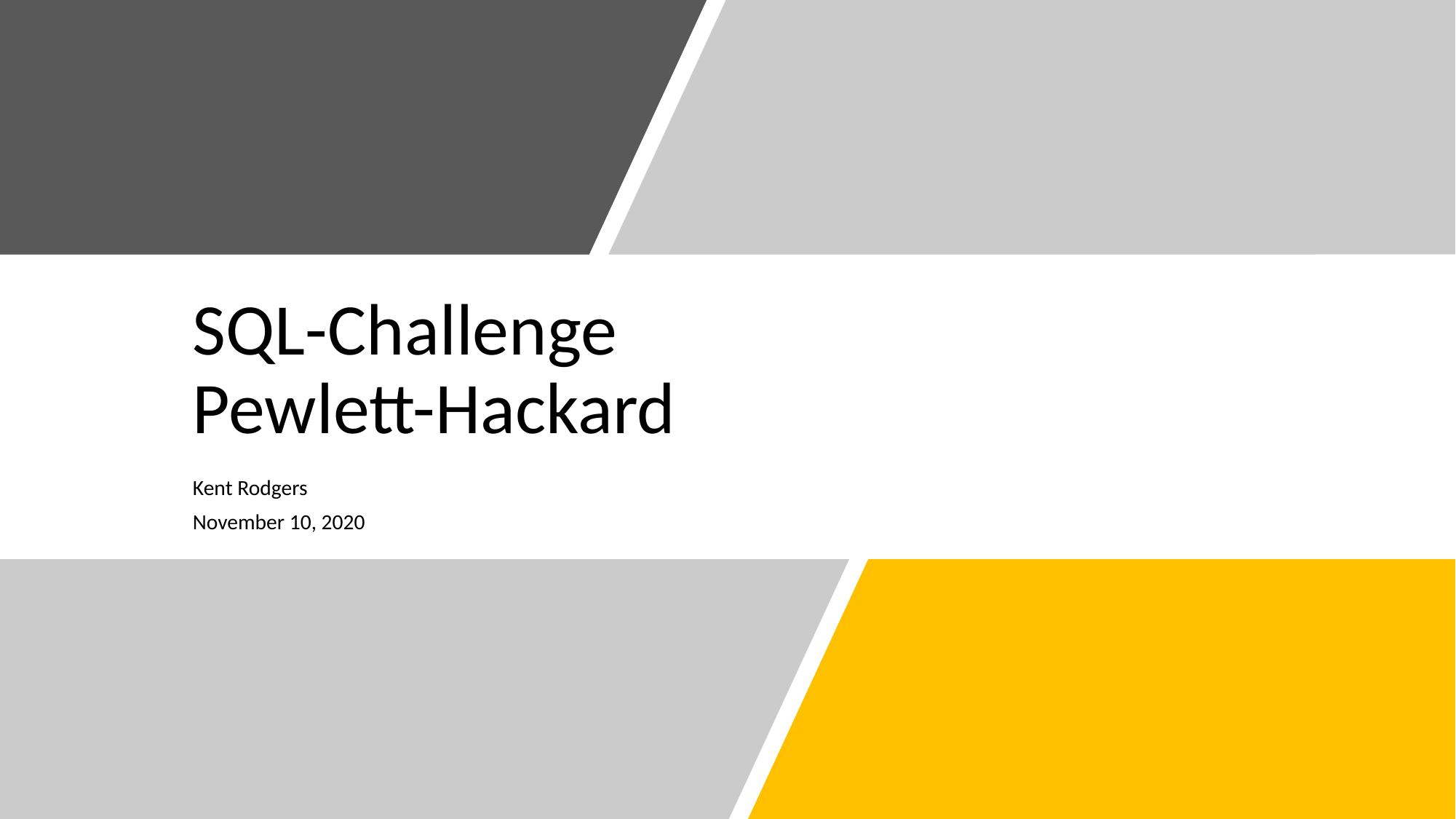

# SQL-Challenge Pewlett-Hackard
Kent Rodgers
November 10, 2020